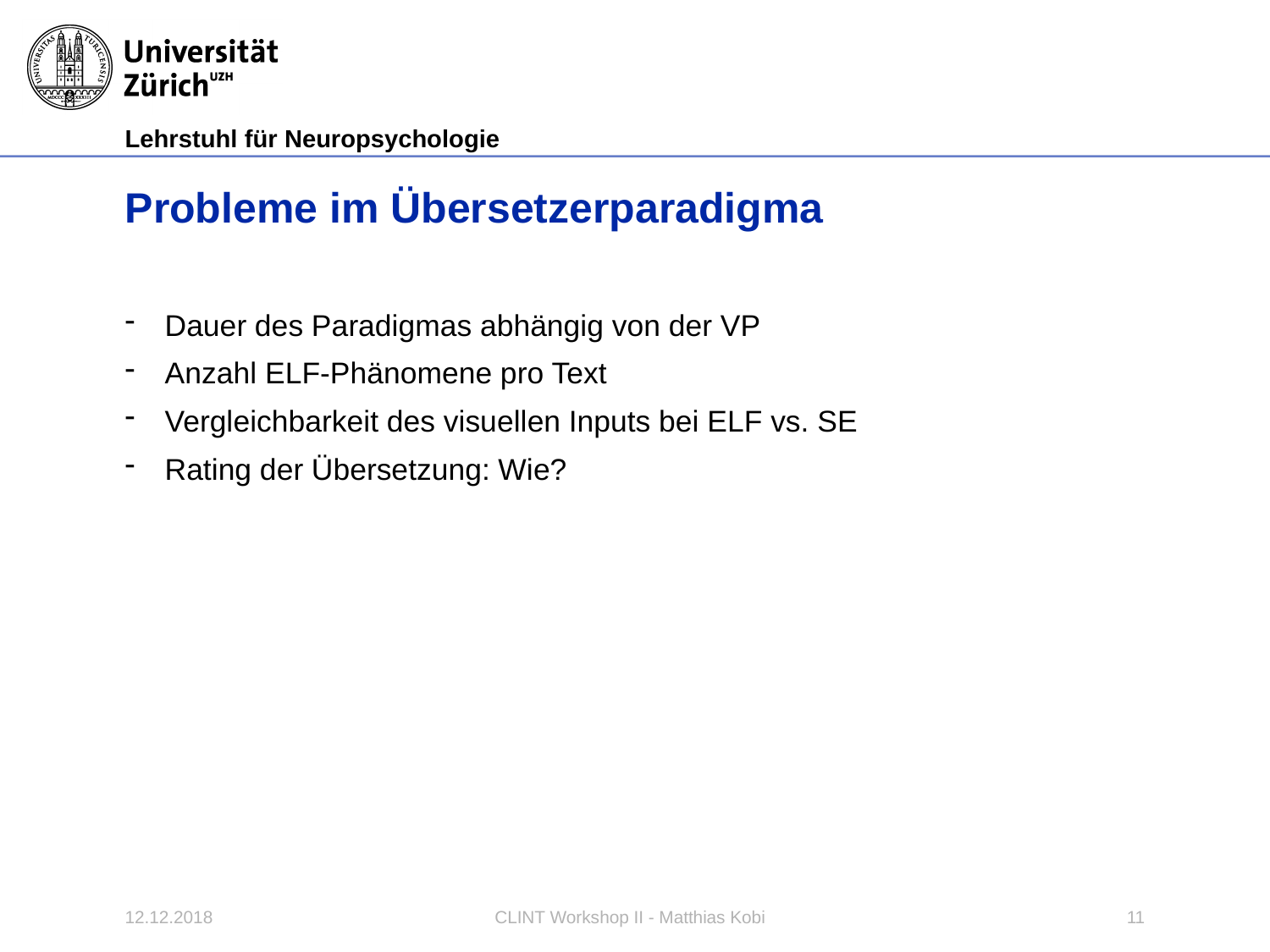

# Probleme im Übersetzerparadigma
Dauer des Paradigmas abhängig von der VP
Anzahl ELF-Phänomene pro Text
Vergleichbarkeit des visuellen Inputs bei ELF vs. SE
Rating der Übersetzung: Wie?

12.12.2018
CLINT Workshop II - Matthias Kobi
11